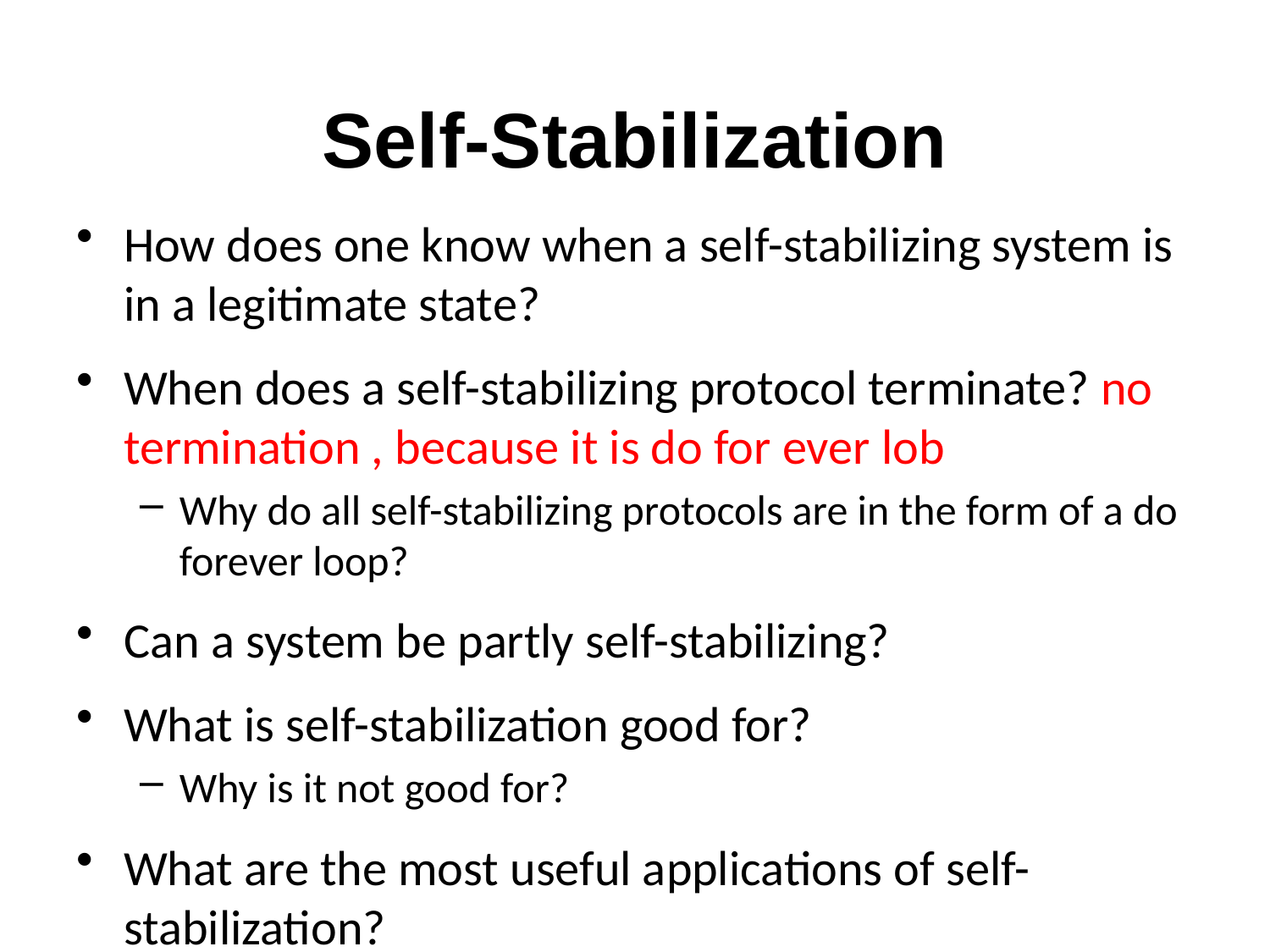

# Self-Stabilization
How does one know when a self-stabilizing system is in a legitimate state?
When does a self-stabilizing protocol terminate? no termination , because it is do for ever lob
Why do all self-stabilizing protocols are in the form of a do forever loop?
Can a system be partly self-stabilizing?
What is self-stabilization good for?
Why is it not good for?
What are the most useful applications of self-stabilization?